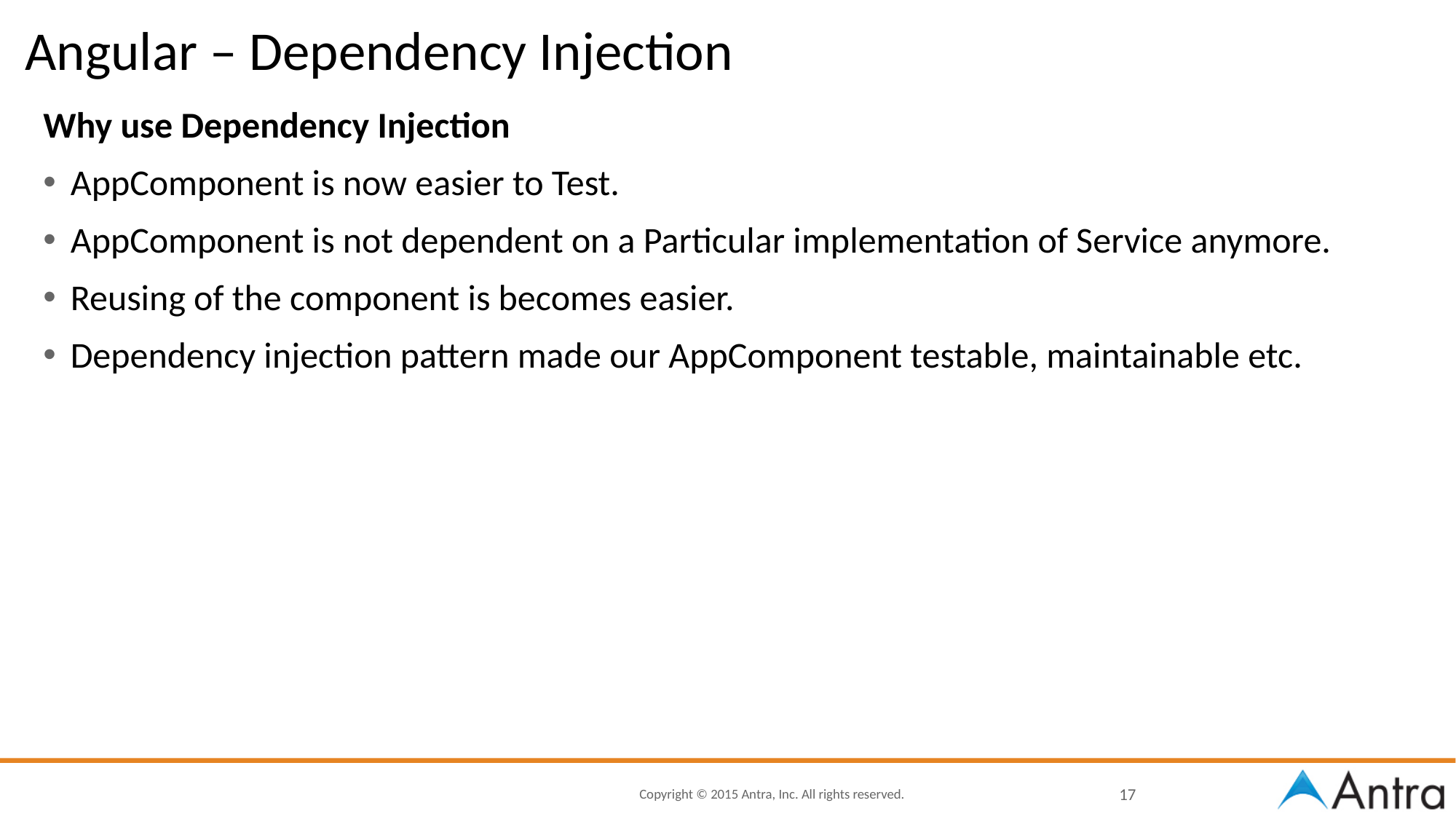

# Angular – Dependency Injection
Why use Dependency Injection
AppComponent is now easier to Test.
AppComponent is not dependent on a Particular implementation of Service anymore.
Reusing of the component is becomes easier.
Dependency injection pattern made our AppComponent testable, maintainable etc.
17